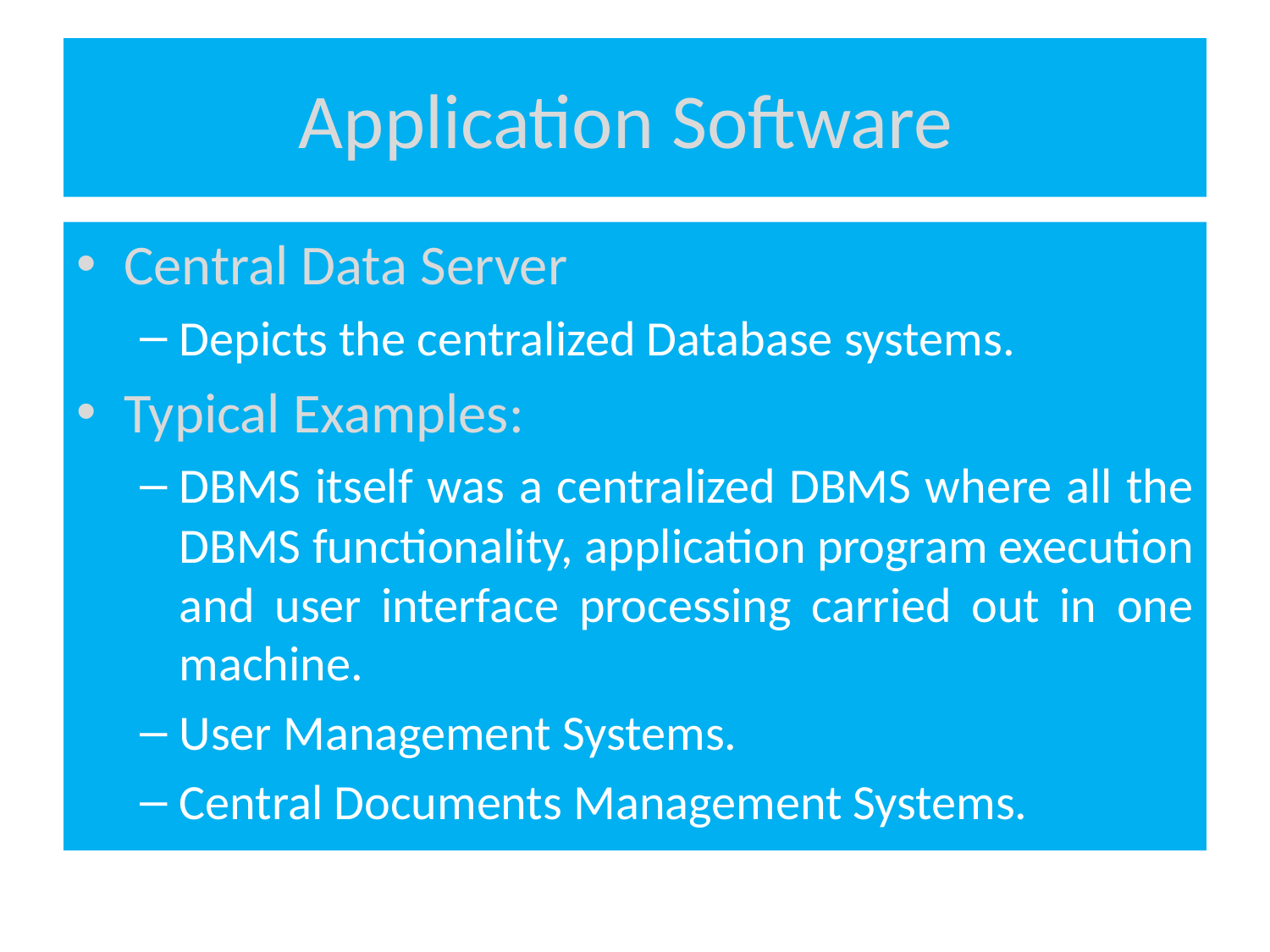

# Application Software
Central Data Server
Depicts the centralized Database systems.
Typical Examples:
DBMS itself was a centralized DBMS where all the DBMS functionality, application program execution and user interface processing carried out in one machine.
User Management Systems.
Central Documents Management Systems.